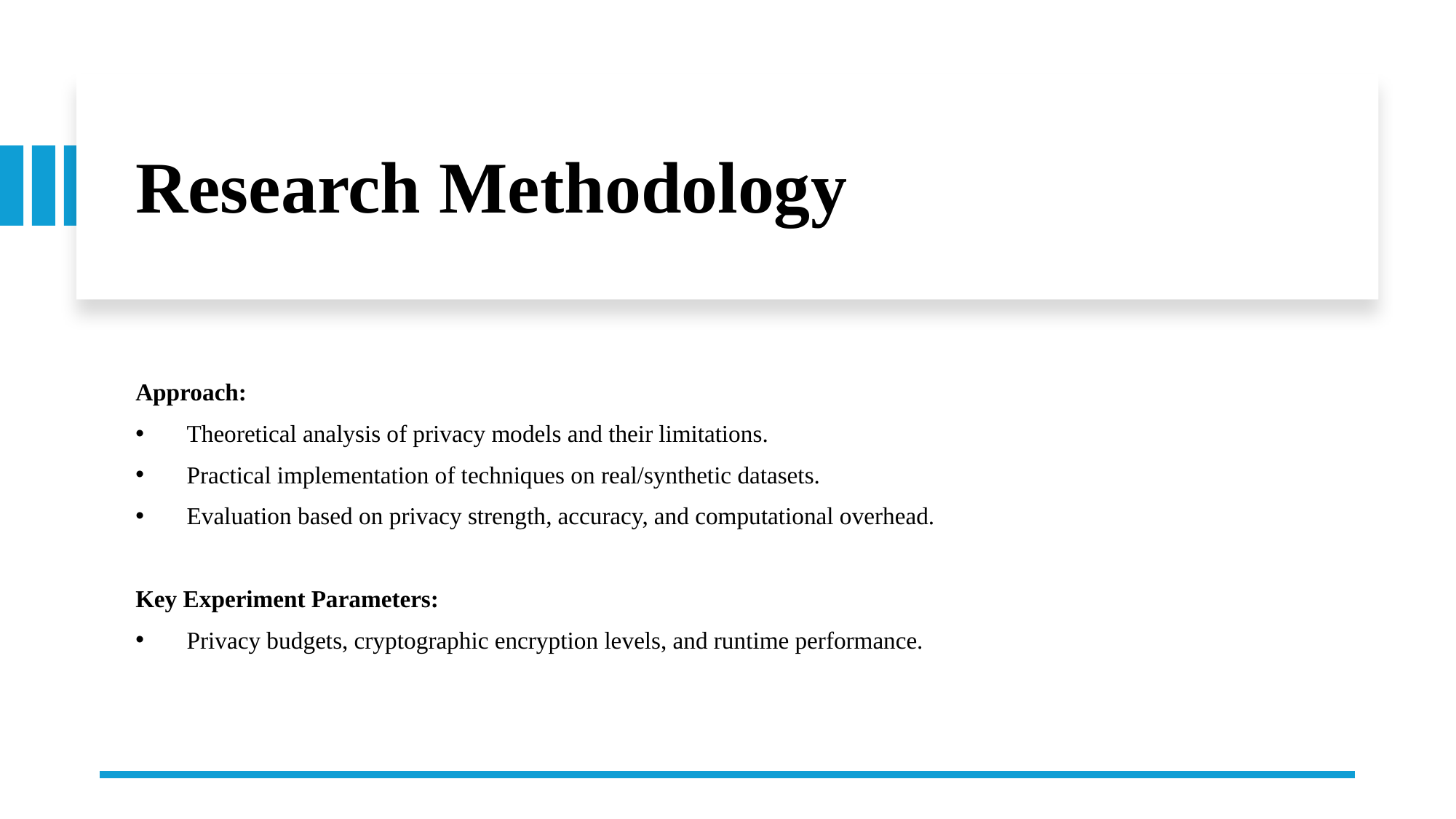

# Research Methodology

Approach:
    Theoretical analysis of privacy models and their limitations.
    Practical implementation of techniques on real/synthetic datasets.
    Evaluation based on privacy strength, accuracy, and computational overhead.

Key Experiment Parameters:
    Privacy budgets, cryptographic encryption levels, and runtime performance.